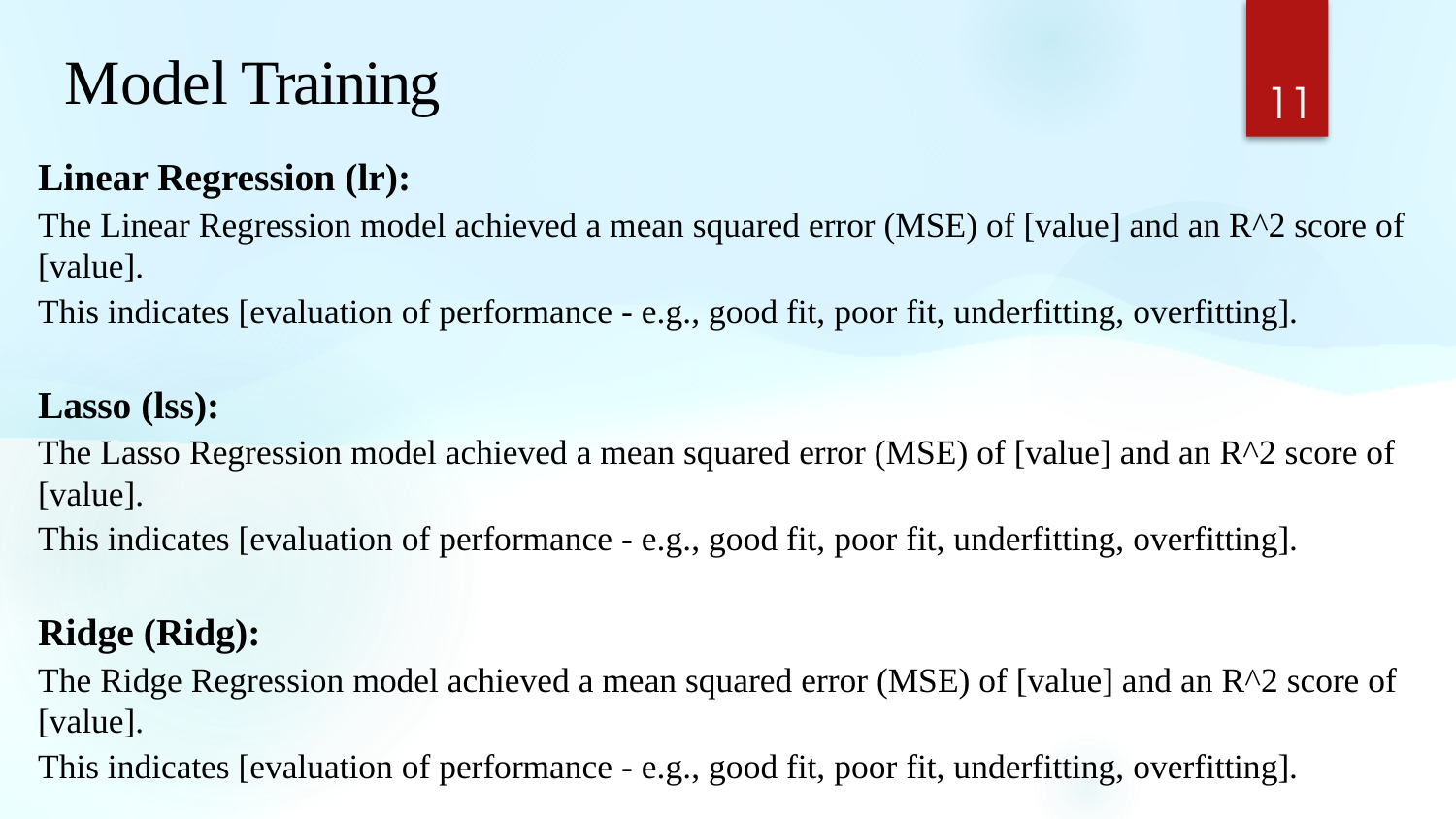

# Model Training
11
Linear Regression (lr):
The Linear Regression model achieved a mean squared error (MSE) of [value] and an R^2 score of [value].
This indicates [evaluation of performance - e.g., good fit, poor fit, underfitting, overfitting].

Lasso (lss):
The Lasso Regression model achieved a mean squared error (MSE) of [value] and an R^2 score of [value].
This indicates [evaluation of performance - e.g., good fit, poor fit, underfitting, overfitting].

Ridge (Ridg):
The Ridge Regression model achieved a mean squared error (MSE) of [value] and an R^2 score of [value].
This indicates [evaluation of performance - e.g., good fit, poor fit, underfitting, overfitting].